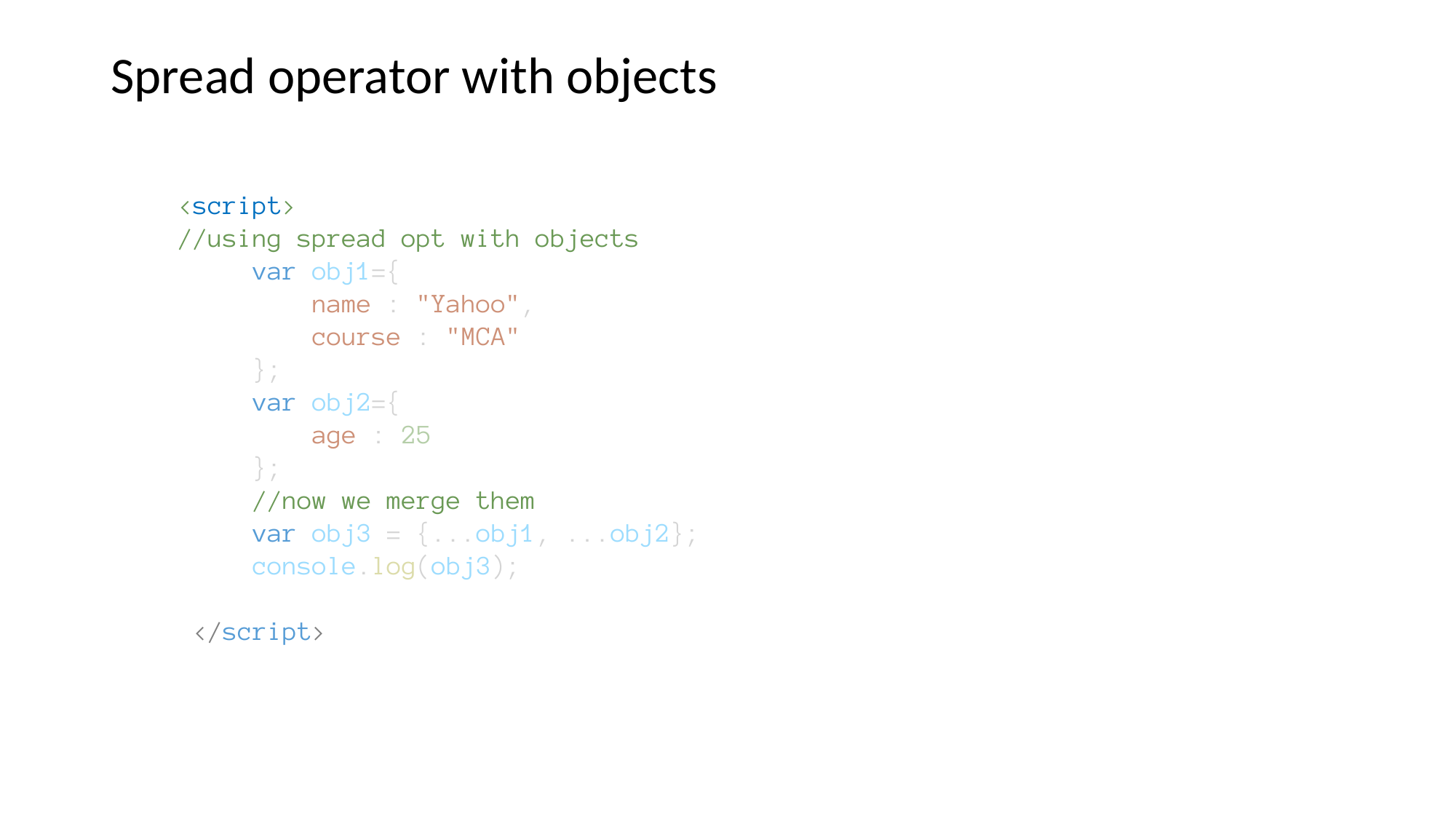

# Spread operator with objects
<script>
//using spread opt with objects
     var obj1={
         name : "Yahoo",
         course : "MCA"
     };
     var obj2={
         age : 25
     };
     //now we merge them
     var obj3 = {...obj1, ...obj2};
     console.log(obj3);

 </script>